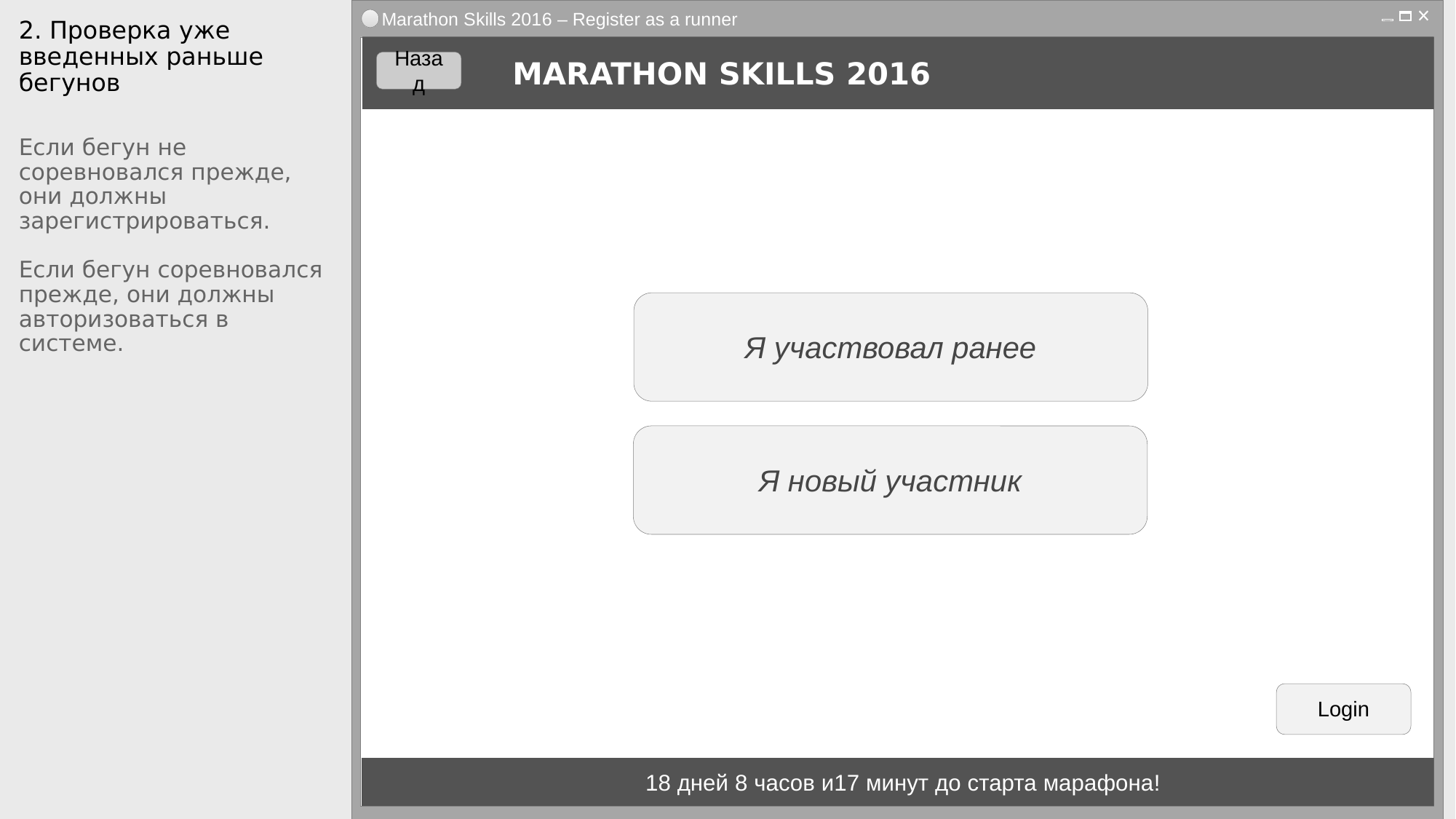

Marathon Skills 2016 – Register as a runner

# 2. Проверка уже введенных раньше бегунов

Назад
MARATHON SKILLS 2016
Если бегун не соревновался прежде, они должны зарегистрироваться.

Если бегун соревновался прежде, они должны авторизоваться в системе.
Я участвовал ранее
Я новый участник
Login

18 дней 8 часов и17 минут до старта марафона!